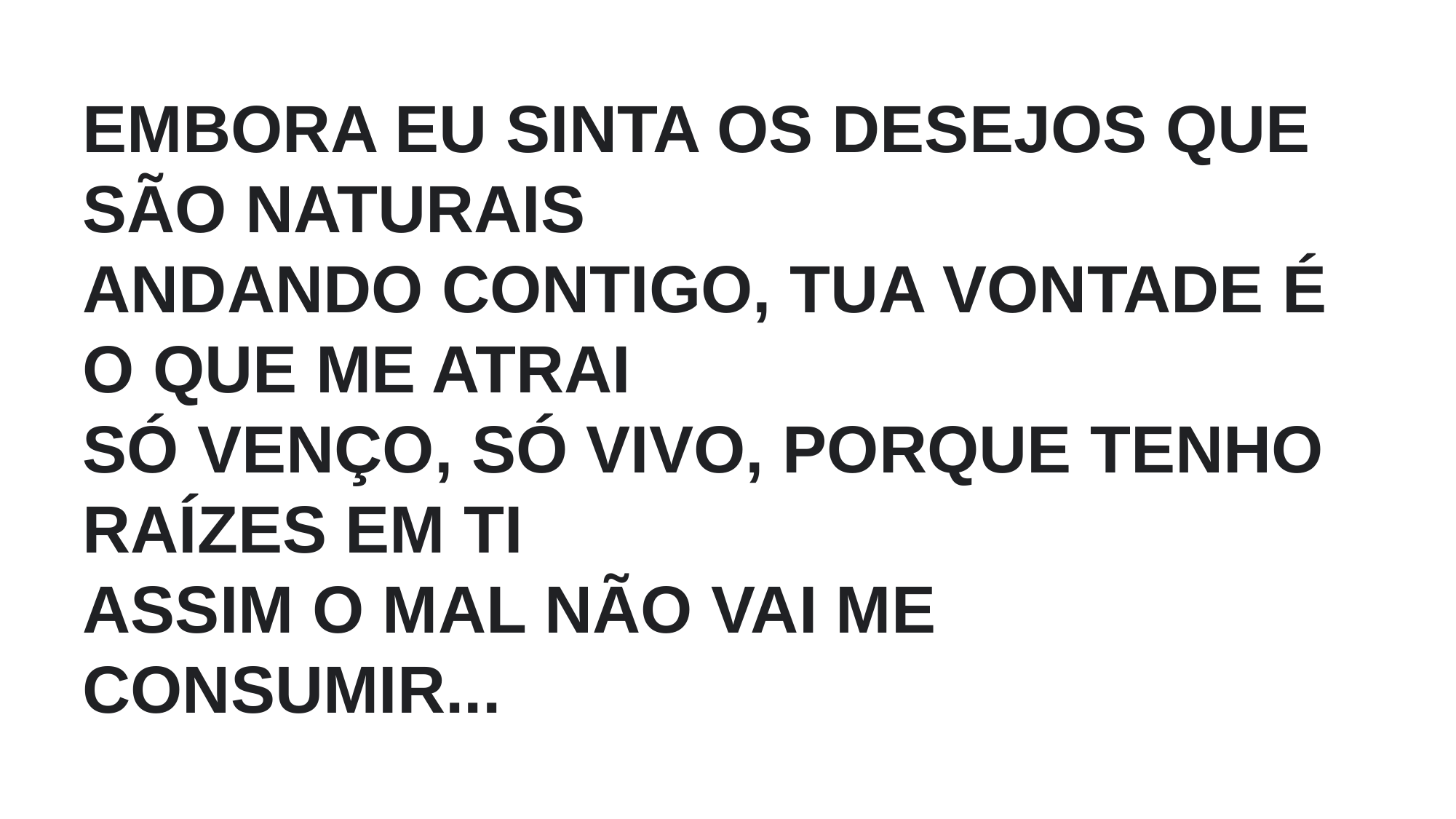

EMBORA EU SINTA OS DESEJOS QUE SÃO NATURAIS
ANDANDO CONTIGO, TUA VONTADE É O QUE ME ATRAI
SÓ VENÇO, SÓ VIVO, PORQUE TENHO RAÍZES EM TI
ASSIM O MAL NÃO VAI ME CONSUMIR...